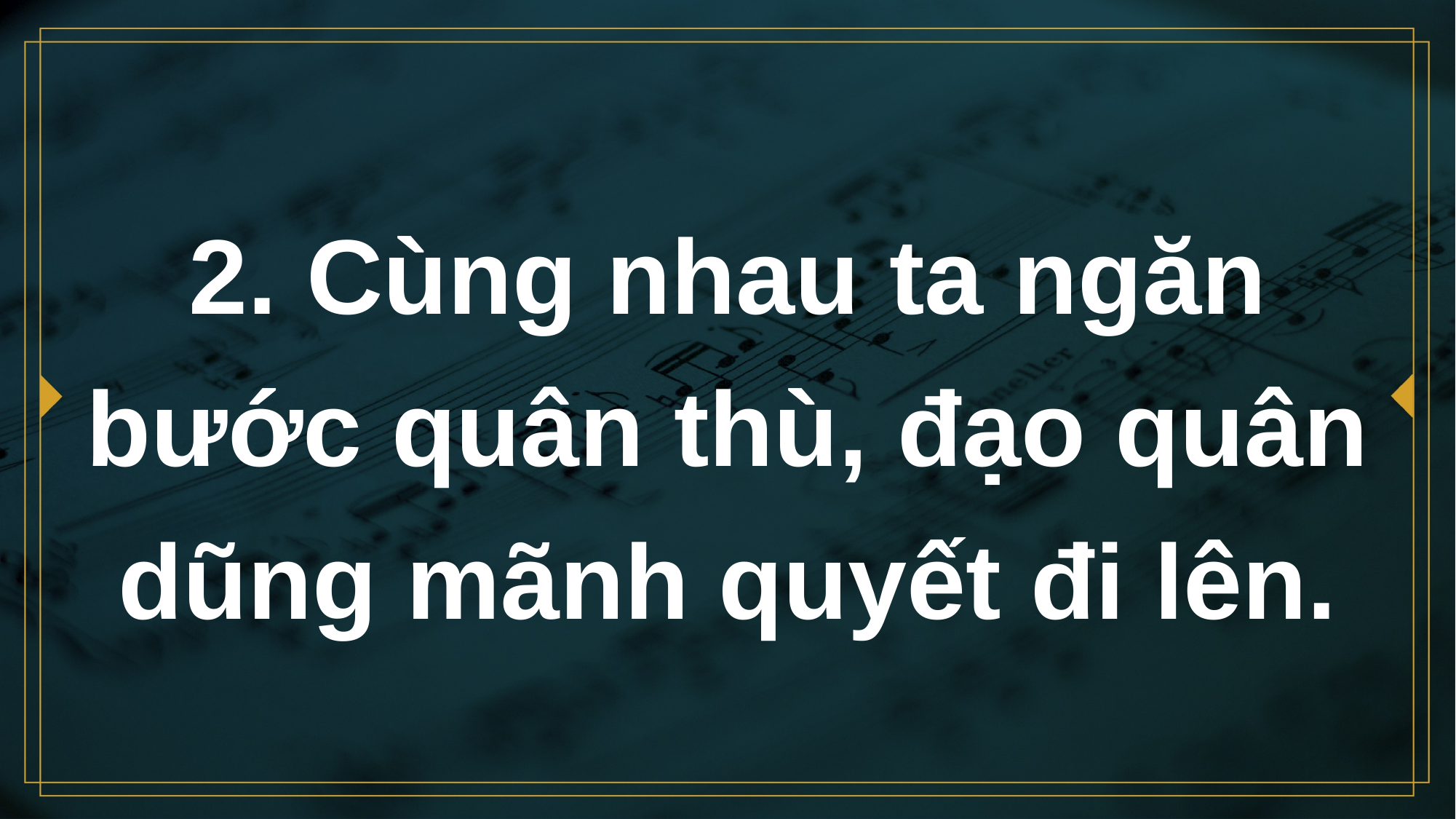

# 2. Cùng nhau ta ngăn bước quân thù, đạo quân dũng mãnh quyết đi lên.